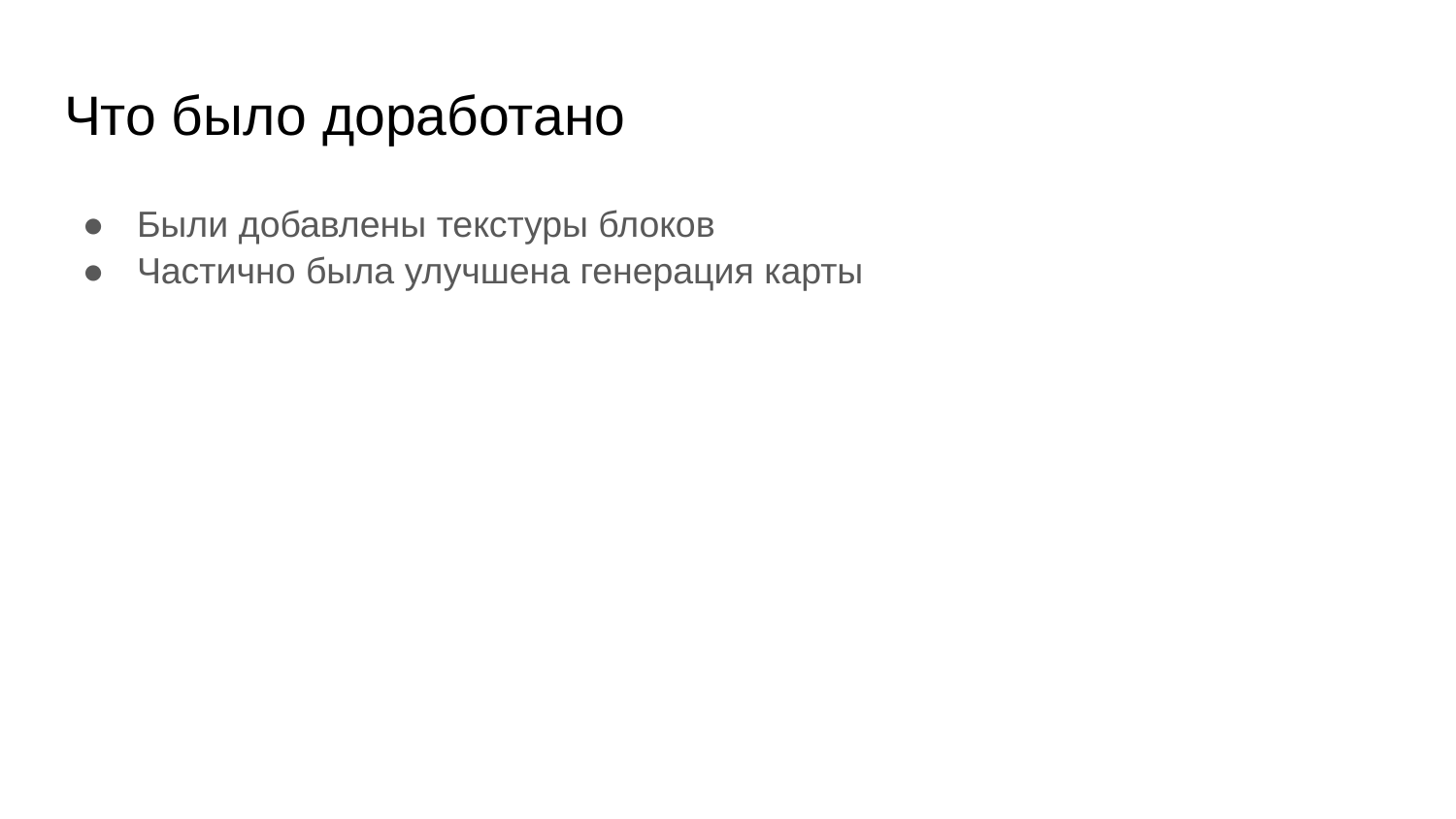

# Что было доработано
Были добавлены текстуры блоков
Частично была улучшена генерация карты